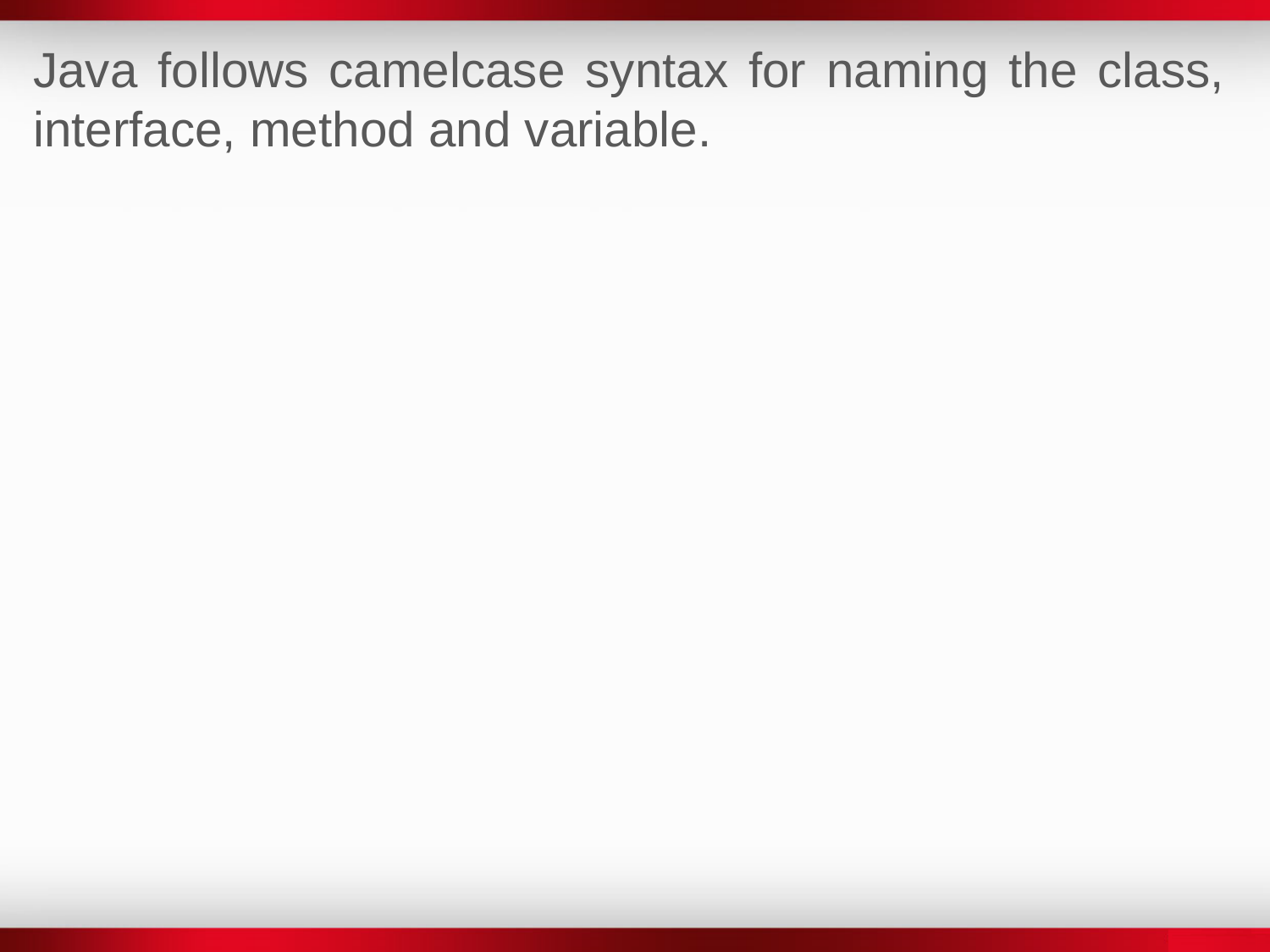

Java follows camelcase syntax for naming the class, interface, method and variable.